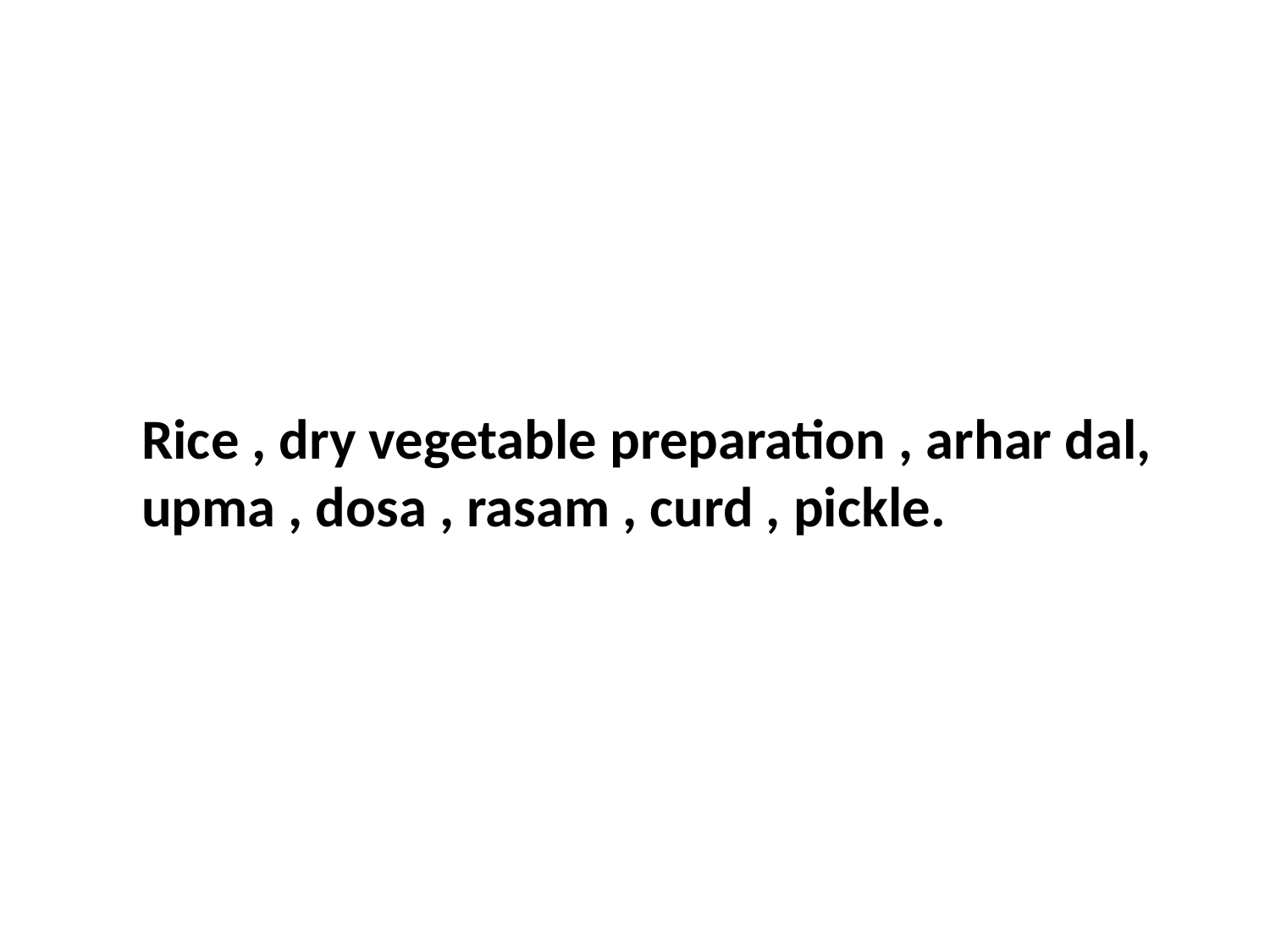

Rice , dry vegetable preparation , arhar dal, upma , dosa , rasam , curd , pickle.